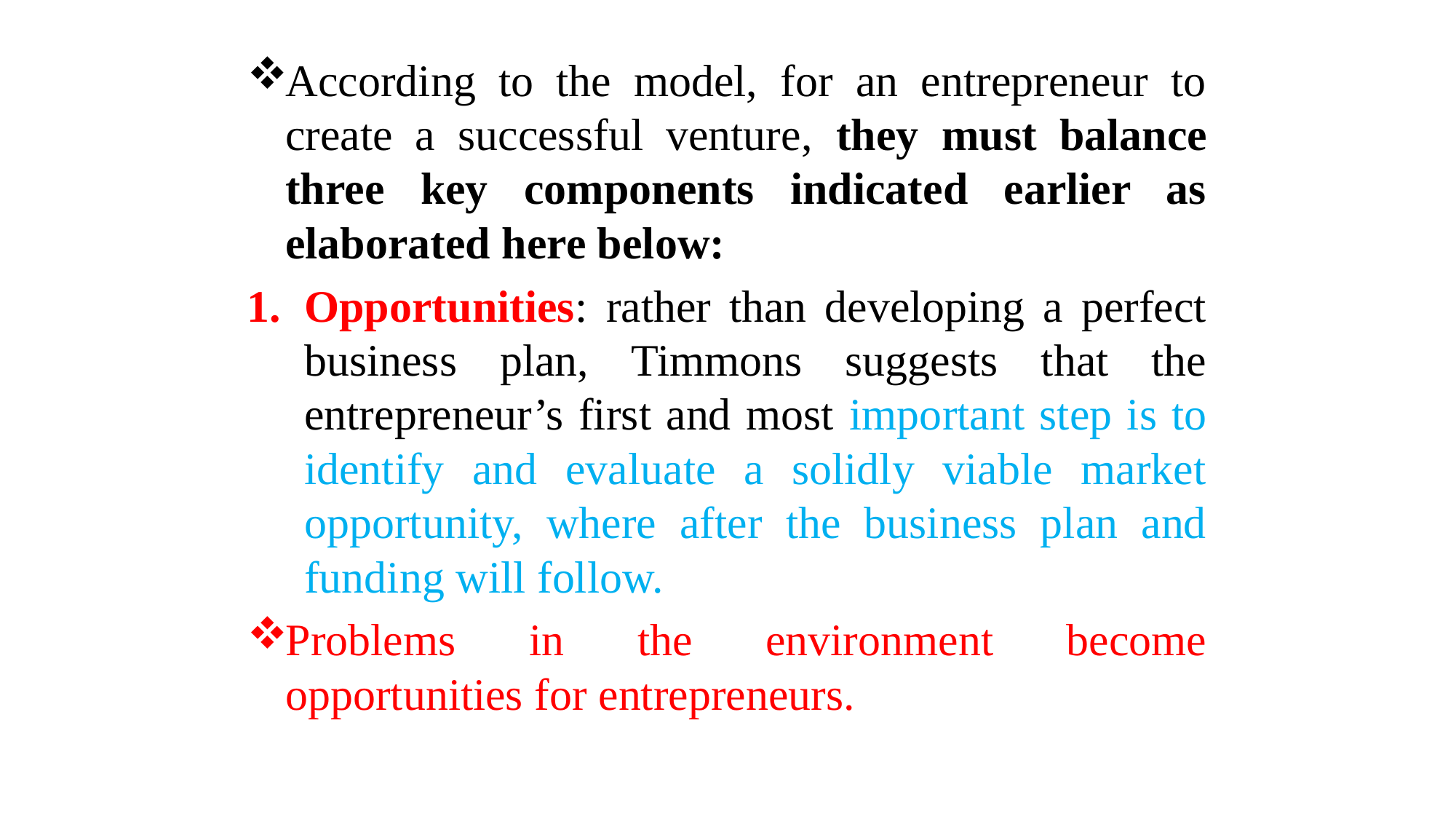

According to the model, for an entrepreneur to create a successful venture, they must balance three key components indicated earlier as elaborated here below:
Opportunities: rather than developing a perfect business plan, Timmons suggests that the entrepreneur’s first and most important step is to identify and evaluate a solidly viable market opportunity, where after the business plan and funding will follow.
Problems in the environment become opportunities for entrepreneurs.